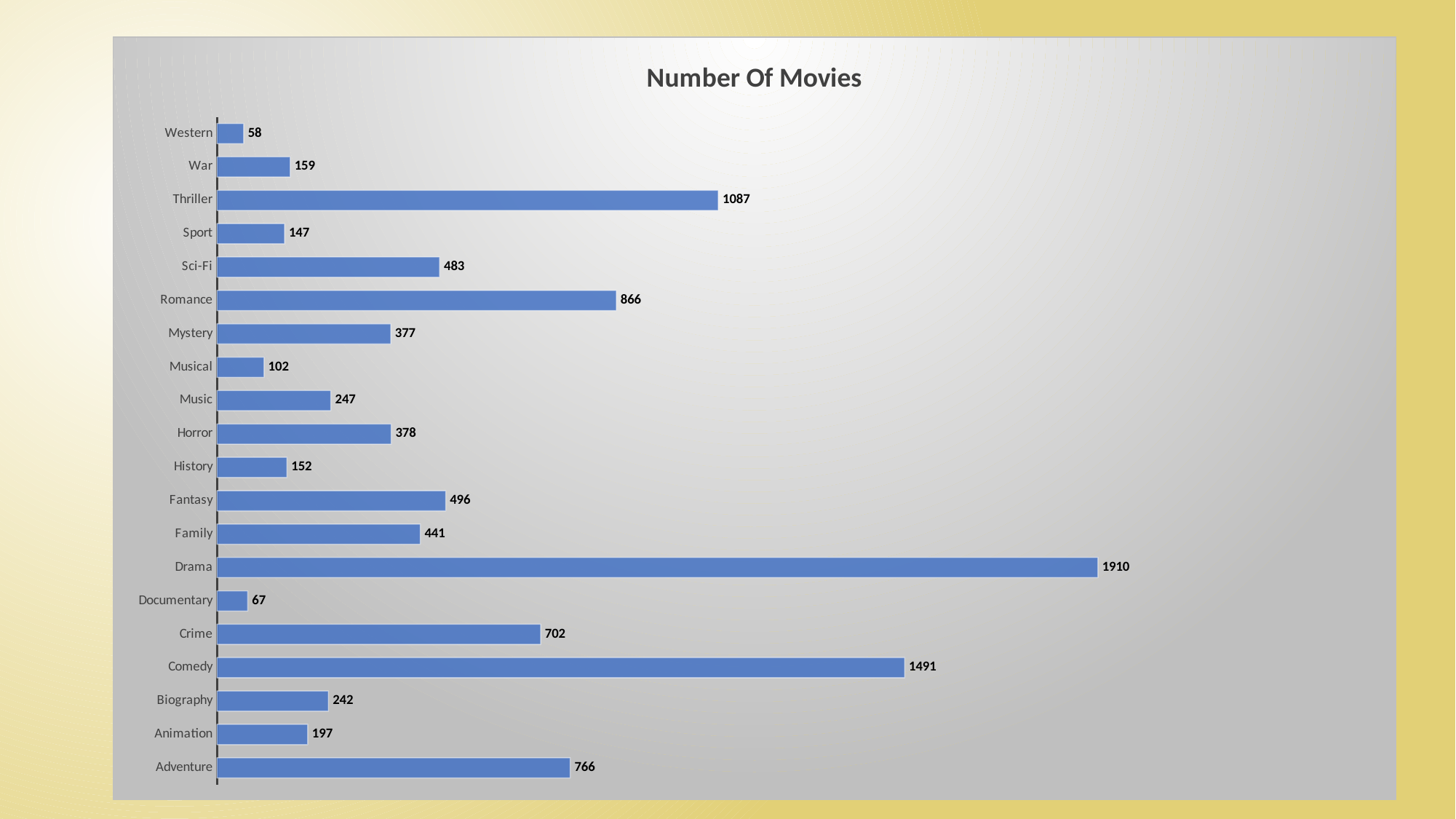

### Chart: Number Of Movies

| Category | 935 |
|---|---|
| Adventure | 766.0 |
| Animation | 197.0 |
| Biography | 242.0 |
| Comedy | 1491.0 |
| Crime | 702.0 |
| Documentary | 67.0 |
| Drama | 1910.0 |
| Family | 441.0 |
| Fantasy | 496.0 |
| History | 152.0 |
| Horror | 378.0 |
| Music | 247.0 |
| Musical | 102.0 |
| Mystery | 377.0 |
| Romance | 866.0 |
| Sci-Fi | 483.0 |
| Sport | 147.0 |
| Thriller | 1087.0 |
| War | 159.0 |
| Western | 58.0 |